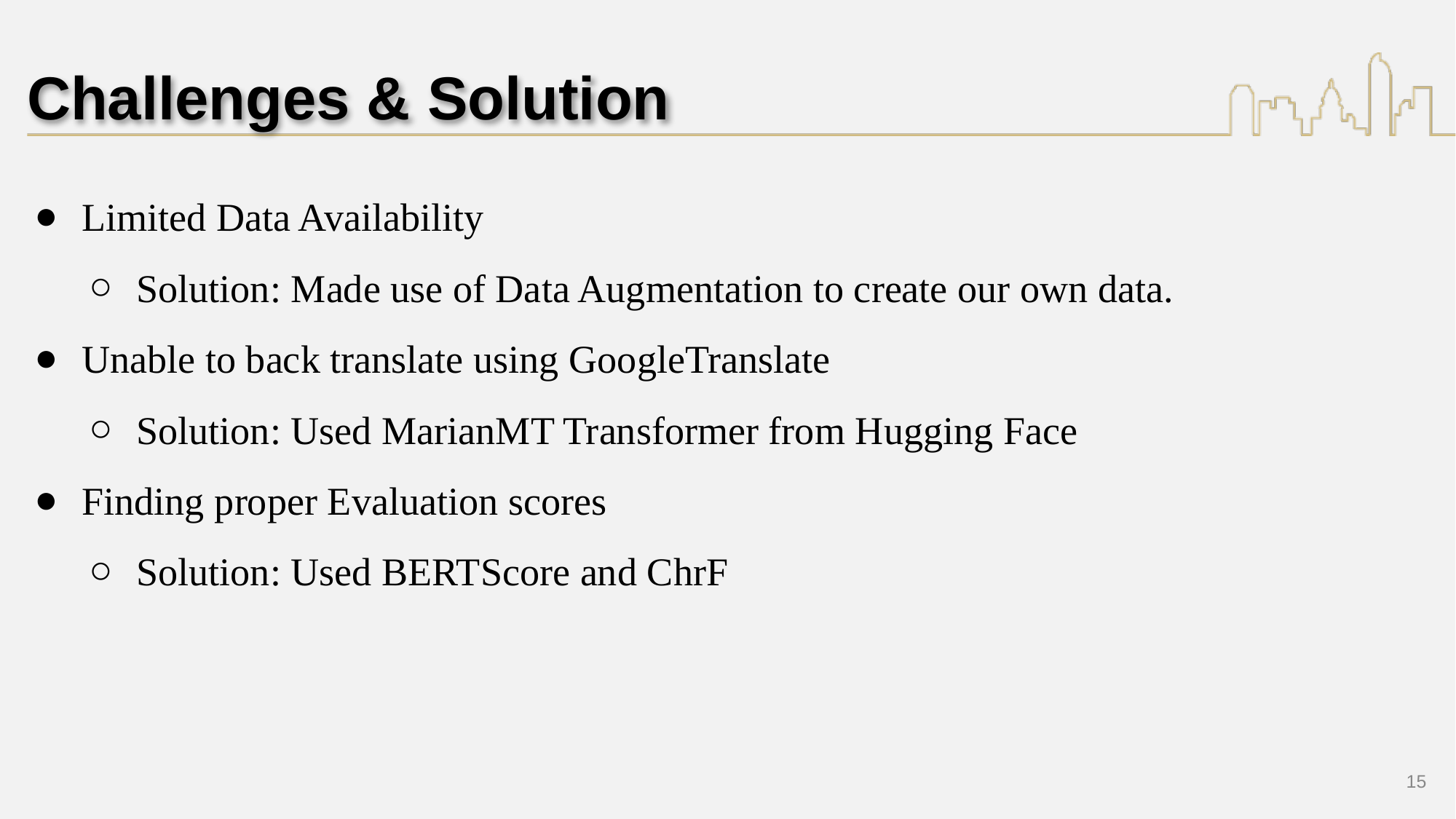

# Challenges & Solution
Limited Data Availability
Solution: Made use of Data Augmentation to create our own data.
Unable to back translate using GoogleTranslate
Solution: Used MarianMT Transformer from Hugging Face
Finding proper Evaluation scores
Solution: Used BERTScore and ChrF

15